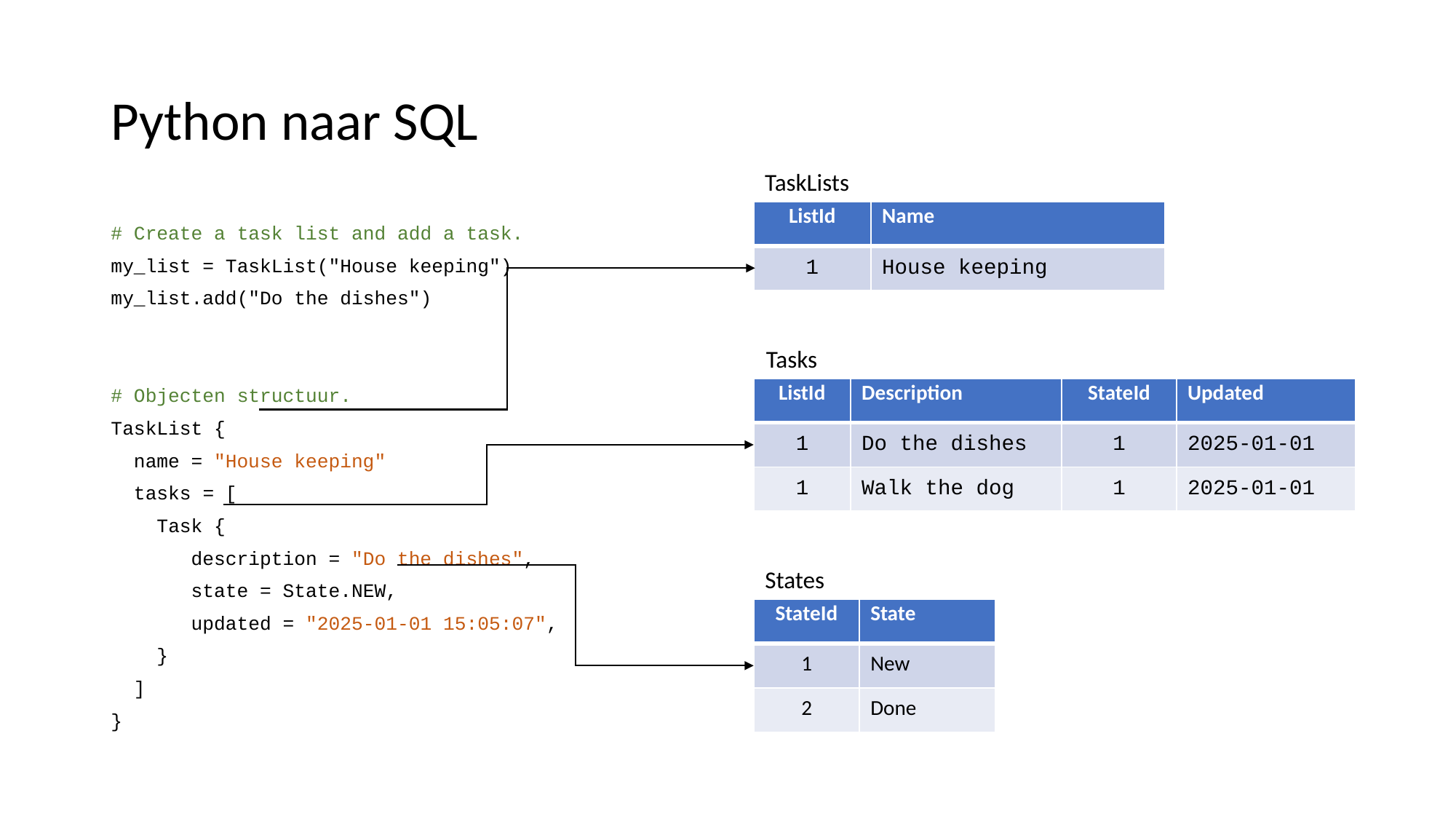

# Python naar SQL
TaskLists
| ListId | Name |
| --- | --- |
| 1 | House keeping |
# Create a task list and add a task.
my_list = TaskList("House keeping")
my_list.add("Do the dishes")

# Objecten structuur.
TaskList {
  name = "House keeping"
  tasks = [
    Task {
       description = "Do the dishes",
       state = State.NEW,
       updated = "2025-01-01 15:05:07",
    }
  ]
}

Tasks
| ListId | Description | StateId | Updated |
| --- | --- | --- | --- |
| 1 | Do the dishes | 1 | 2025-01-01 |
| 1 | Walk the dog | 1 | 2025-01-01 |
States
| StateId | State |
| --- | --- |
| 1 | New |
| 2 | Done |